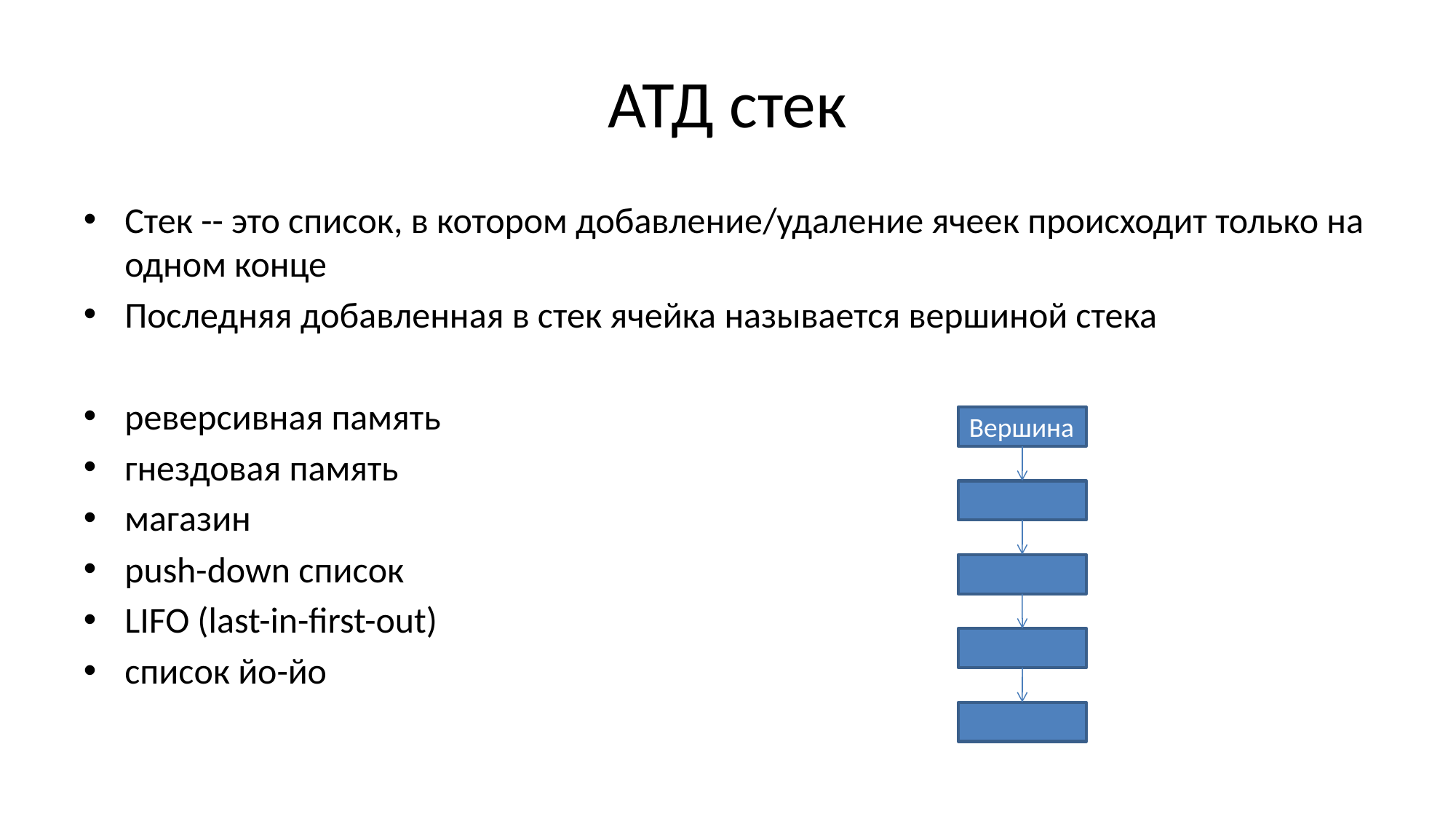

# АТД стек
Стек -- это список, в котором добавление/удаление ячеек происходит только на одном конце
Последняя добавленная в стек ячейка называется вершиной стека

реверсивная память
гнездовая память
магазин
push-down список
LIFO (last-in-first-out)
список йо-йо
Вершина